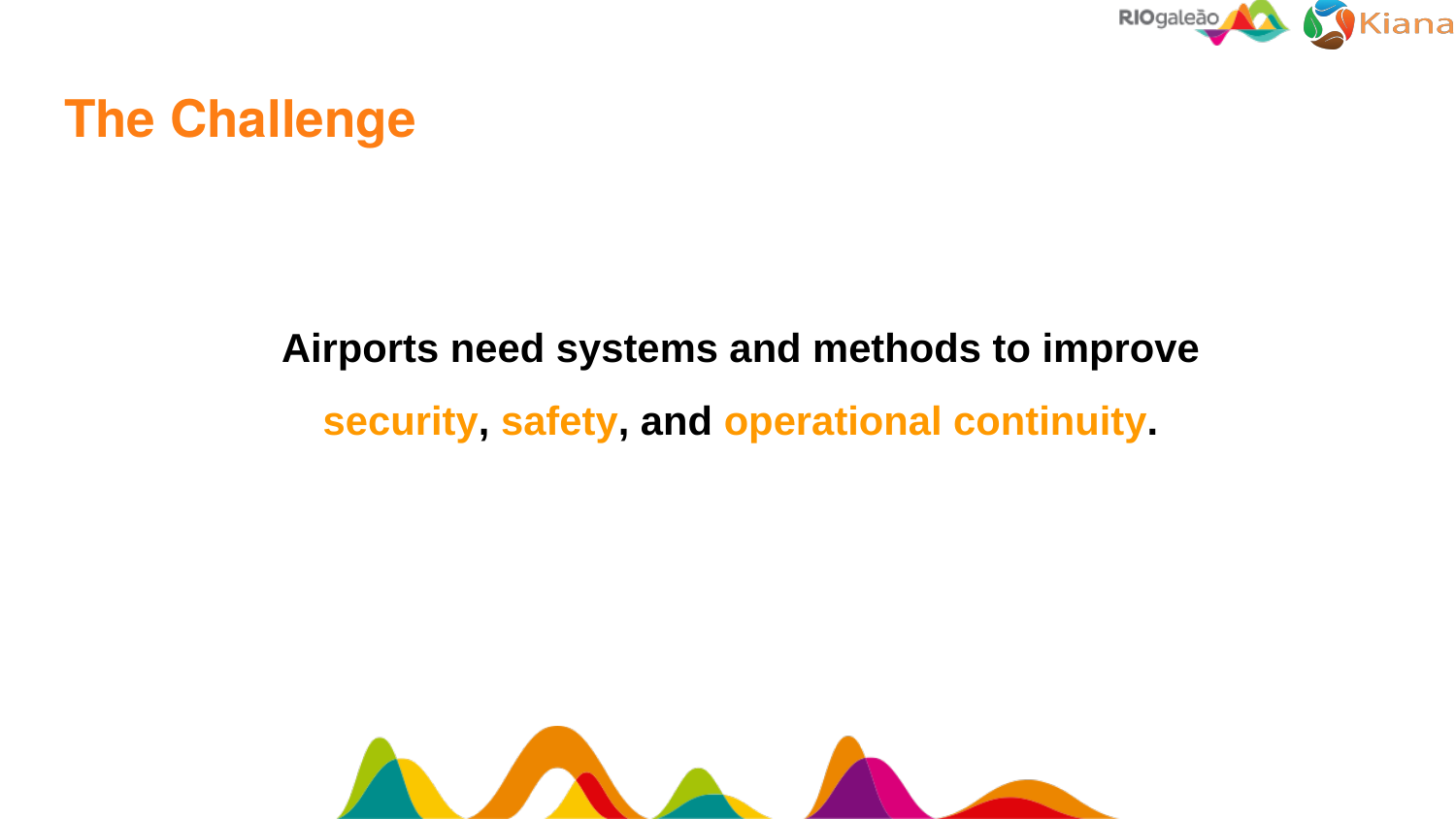

# The Challenge
Airports need systems and methods to improve security, safety, and operational continuity.